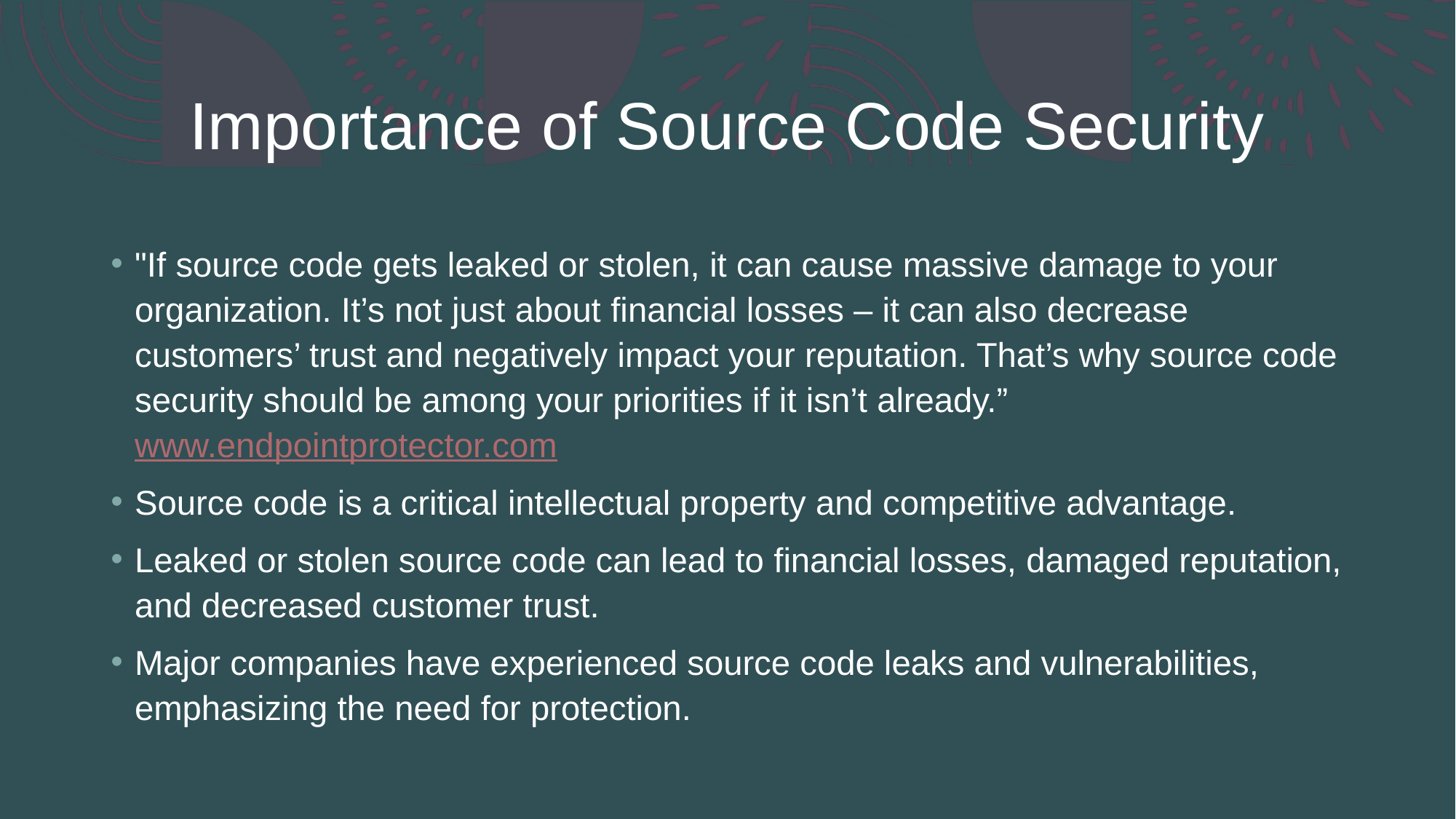

# Importance of Source Code Security
"If source code gets leaked or stolen, it can cause massive damage to your organization. It’s not just about financial losses – it can also decrease customers’ trust and negatively impact your reputation. That’s why source code security should be among your priorities if it isn’t already.” www.endpointprotector.com
Source code is a critical intellectual property and competitive advantage.
Leaked or stolen source code can lead to financial losses, damaged reputation, and decreased customer trust.
Major companies have experienced source code leaks and vulnerabilities, emphasizing the need for protection.